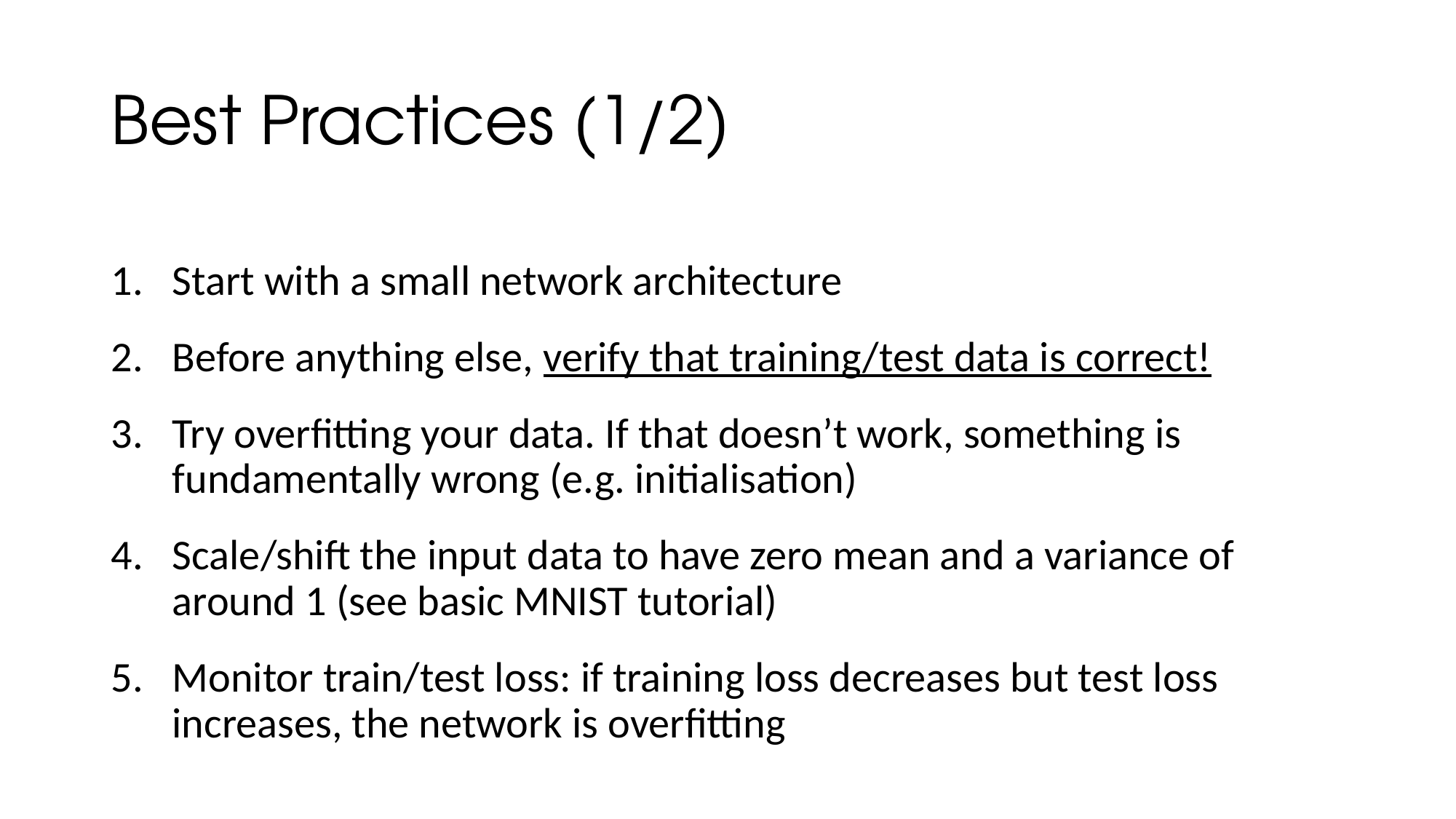

# Best Practices (1/2)
Start with a small network architecture
Before anything else, verify that training/test data is correct!
Try overfitting your data. If that doesn’t work, something is fundamentally wrong (e.g. initialisation)
Scale/shift the input data to have zero mean and a variance of around 1 (see basic MNIST tutorial)
Monitor train/test loss: if training loss decreases but test loss increases, the network is overfitting